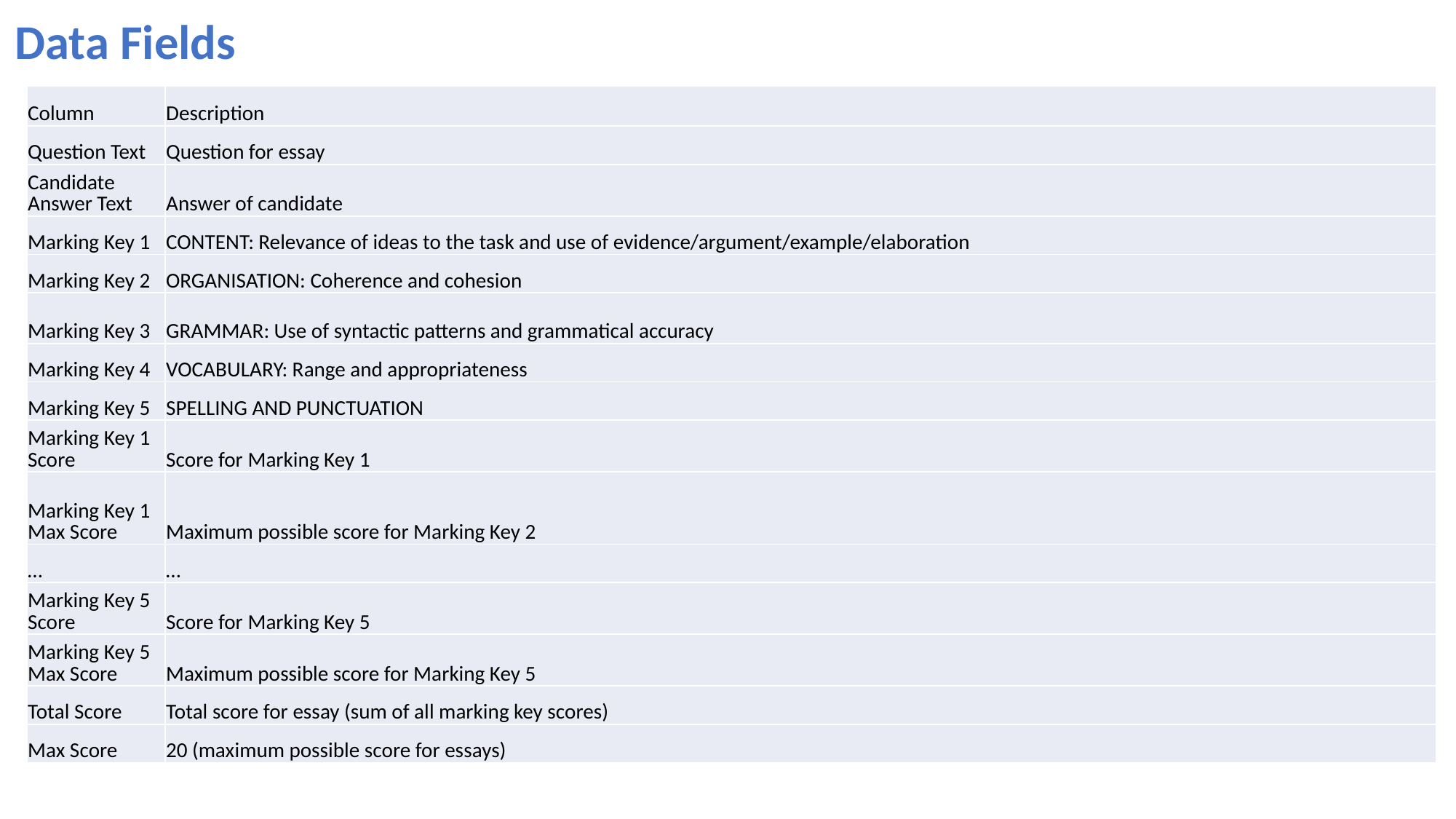

Data Fields
| Column | Description |
| --- | --- |
| Question Text | Question for essay |
| Candidate Answer Text | Answer of candidate |
| Marking Key 1 | CONTENT: Relevance of ideas to the task and use of evidence/argument/example/elaboration |
| Marking Key 2 | ORGANISATION: Coherence and cohesion |
| Marking Key 3 | GRAMMAR: Use of syntactic patterns and grammatical accuracy |
| Marking Key 4 | VOCABULARY: Range and appropriateness |
| Marking Key 5 | SPELLING AND PUNCTUATION |
| Marking Key 1 Score | Score for Marking Key 1 |
| Marking Key 1 Max Score | Maximum possible score for Marking Key 2 |
| … | … |
| Marking Key 5 Score | Score for Marking Key 5 |
| Marking Key 5 Max Score | Maximum possible score for Marking Key 5 |
| Total Score | Total score for essay (sum of all marking key scores) |
| Max Score | 20 (maximum possible score for essays) |